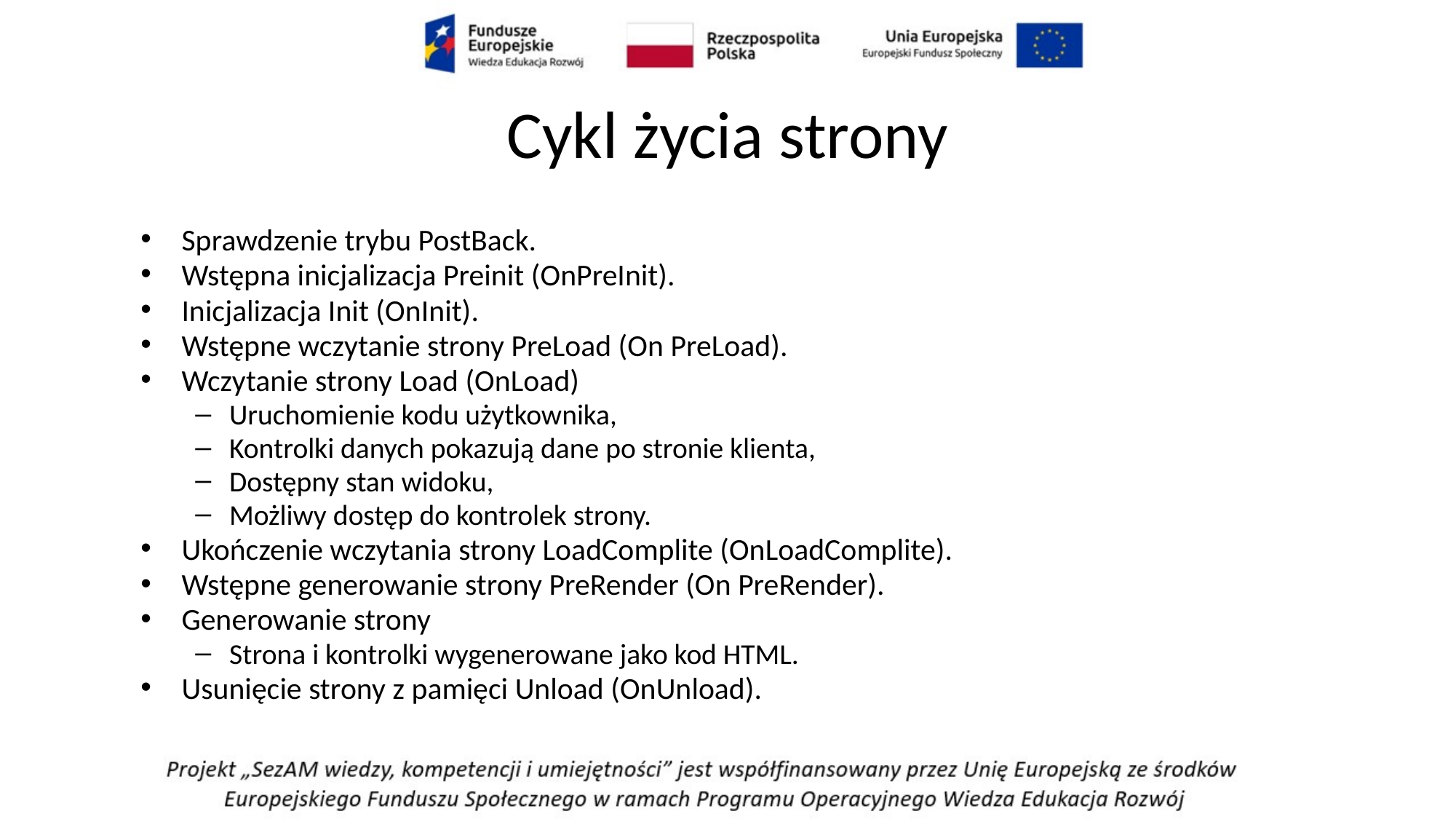

# Cykl życia strony
Sprawdzenie trybu PostBack.
Wstępna inicjalizacja Preinit (OnPreInit).
Inicjalizacja Init (OnInit).
Wstępne wczytanie strony PreLoad (On PreLoad).
Wczytanie strony Load (OnLoad)
Uruchomienie kodu użytkownika,
Kontrolki danych pokazują dane po stronie klienta,
Dostępny stan widoku,
Możliwy dostęp do kontrolek strony.
Ukończenie wczytania strony LoadComplite (OnLoadComplite).
Wstępne generowanie strony PreRender (On PreRender).
Generowanie strony
Strona i kontrolki wygenerowane jako kod HTML.
Usunięcie strony z pamięci Unload (OnUnload).